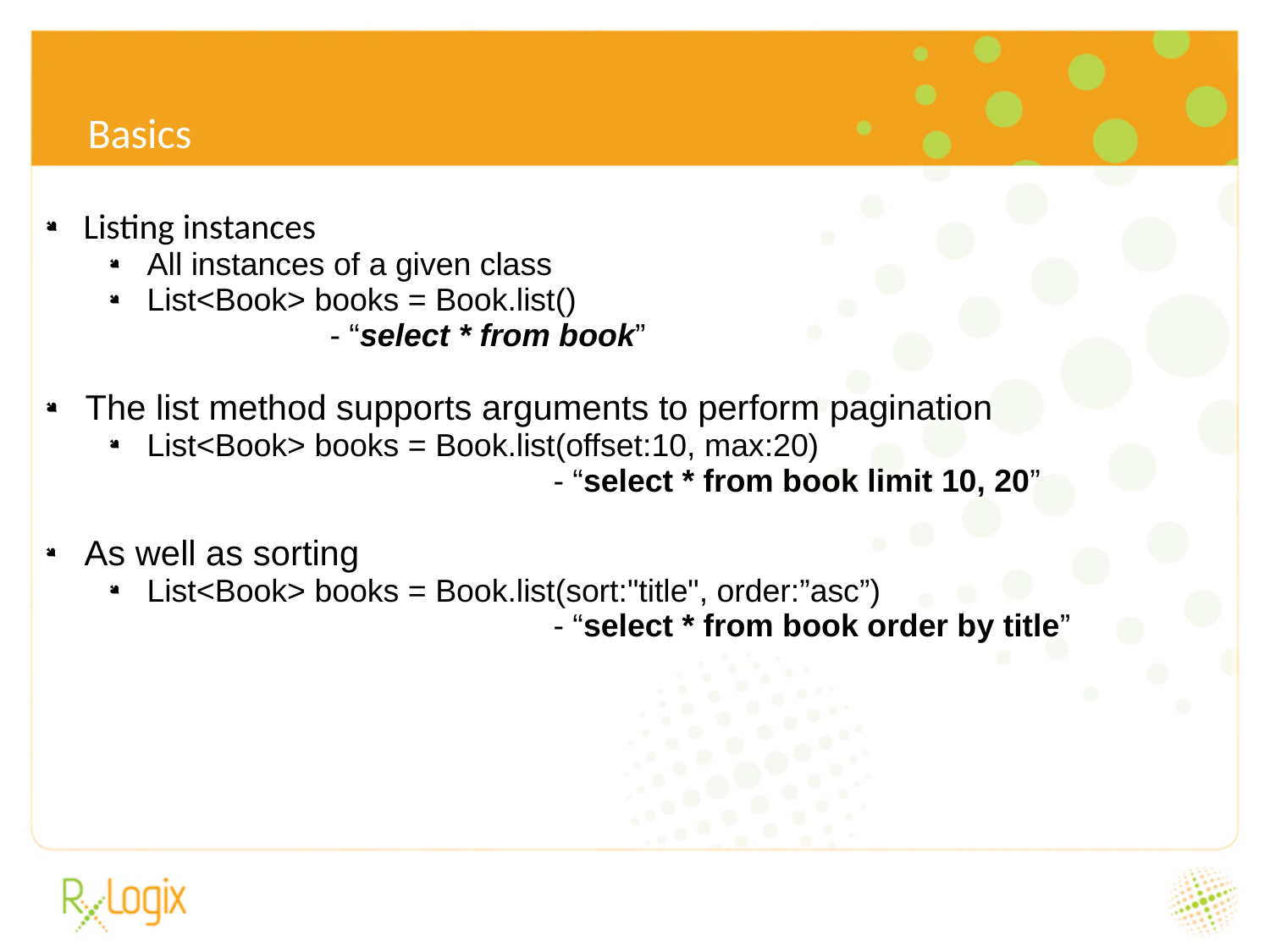

6/24/16
Basics
 Listing instances
All instances of a given class
List<Book> books = Book.list()
                                - “select * from book”

 The list method supports arguments to perform pagination
List<Book> books = Book.list(offset:10, max:20)
     				- “select * from book limit 10, 20”

 As well as sorting
List<Book> books = Book.list(sort:"title", order:”asc”)
    				- “select * from book order by title”